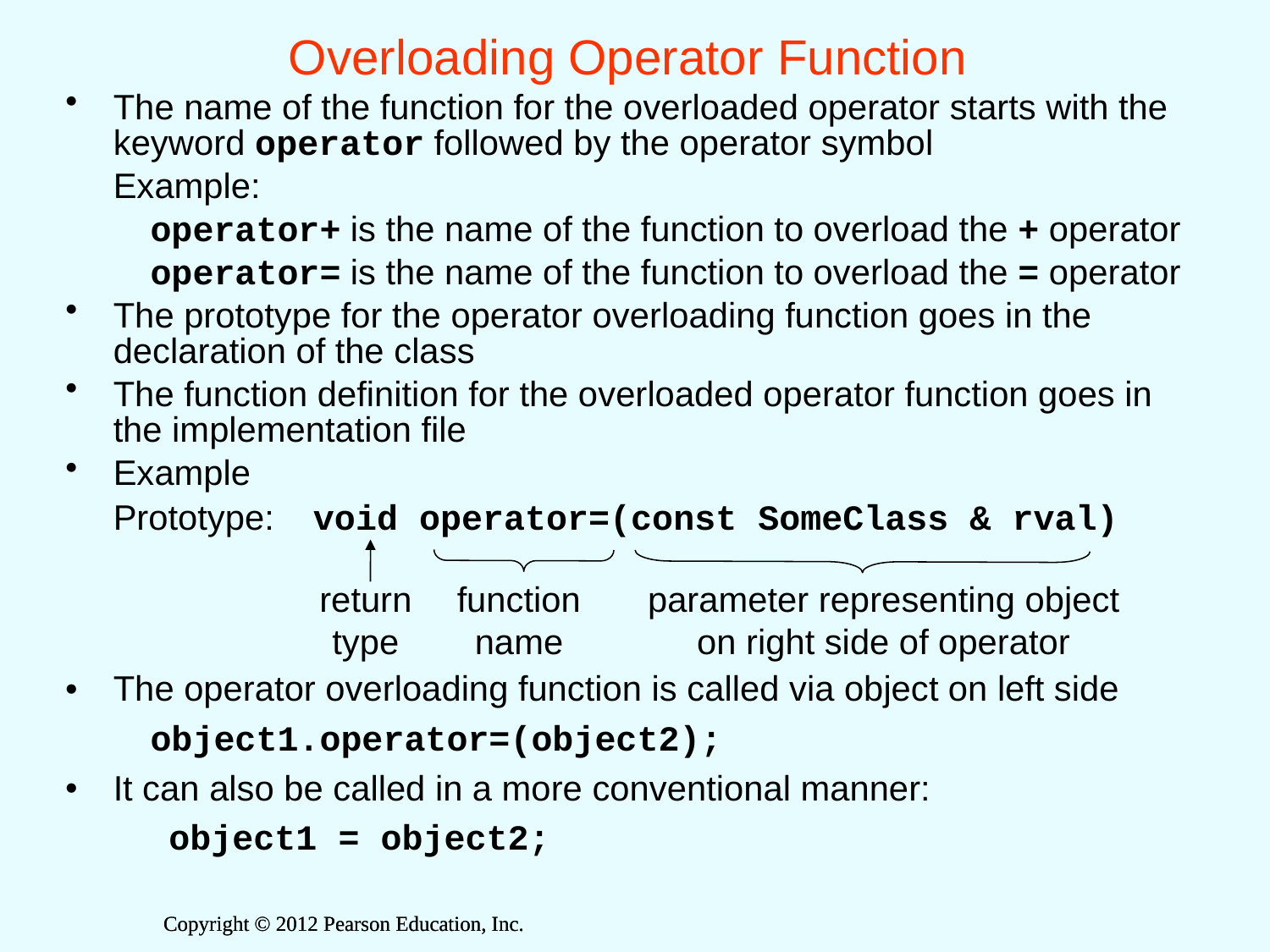

# Overloading Operator Function
The name of the function for the overloaded operator starts with the keyword operator followed by the operator symbol
	Example:
 operator+ is the name of the function to overload the + operator
 operator= is the name of the function to overload the = operator
The prototype for the operator overloading function goes in the declaration of the class
The function definition for the overloaded operator function goes in the implementation file
Example
	Prototype:    void operator=(const SomeClass & rval)

The operator overloading function is called via object on left side
 object1.operator=(object2);
It can also be called in a more conventional manner:
	object1 = object2;

return
type
function
name
parameter representing object on right side of operator